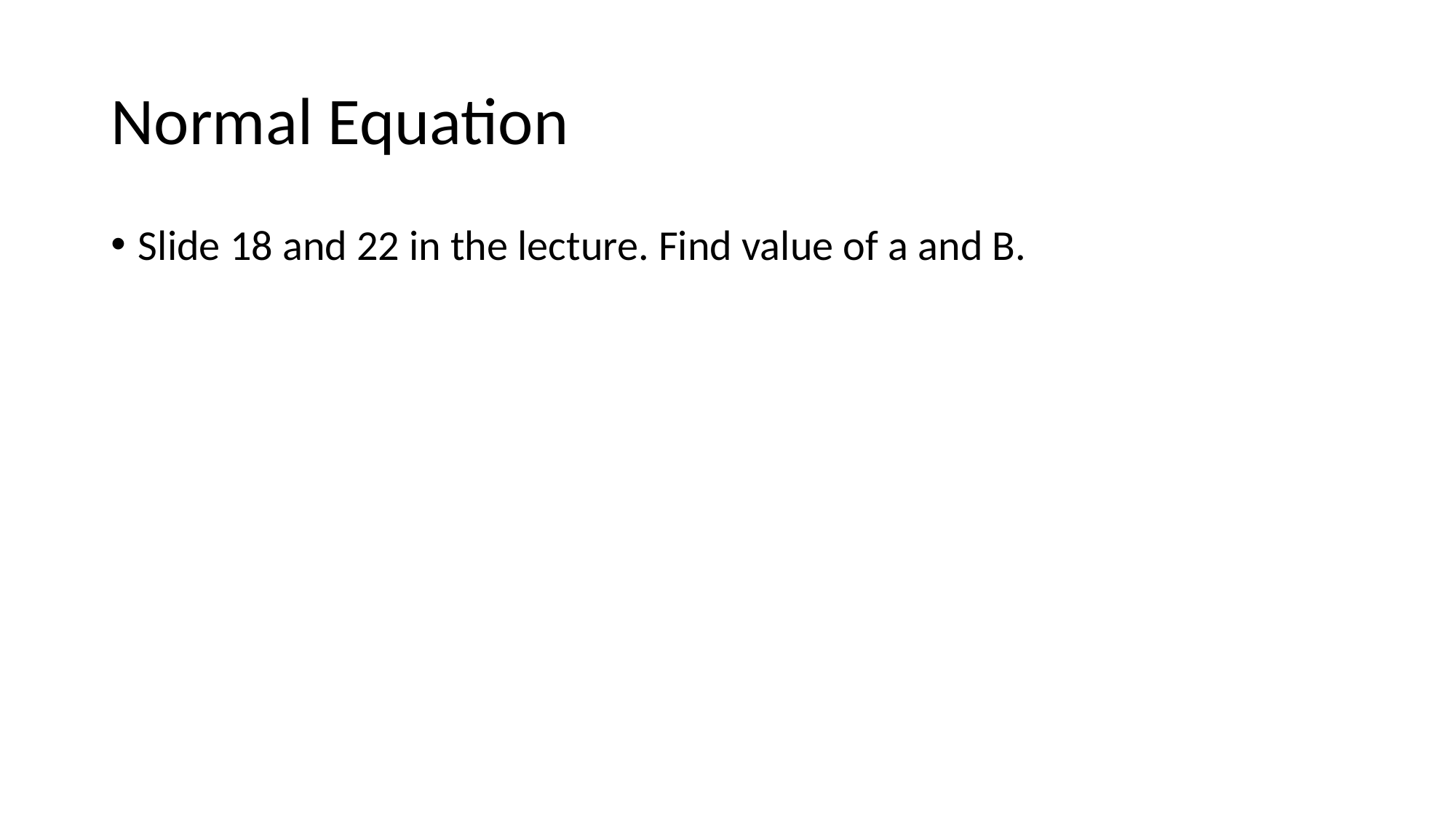

# Normal Equation
Slide 18 and 22 in the lecture. Find value of a and B.